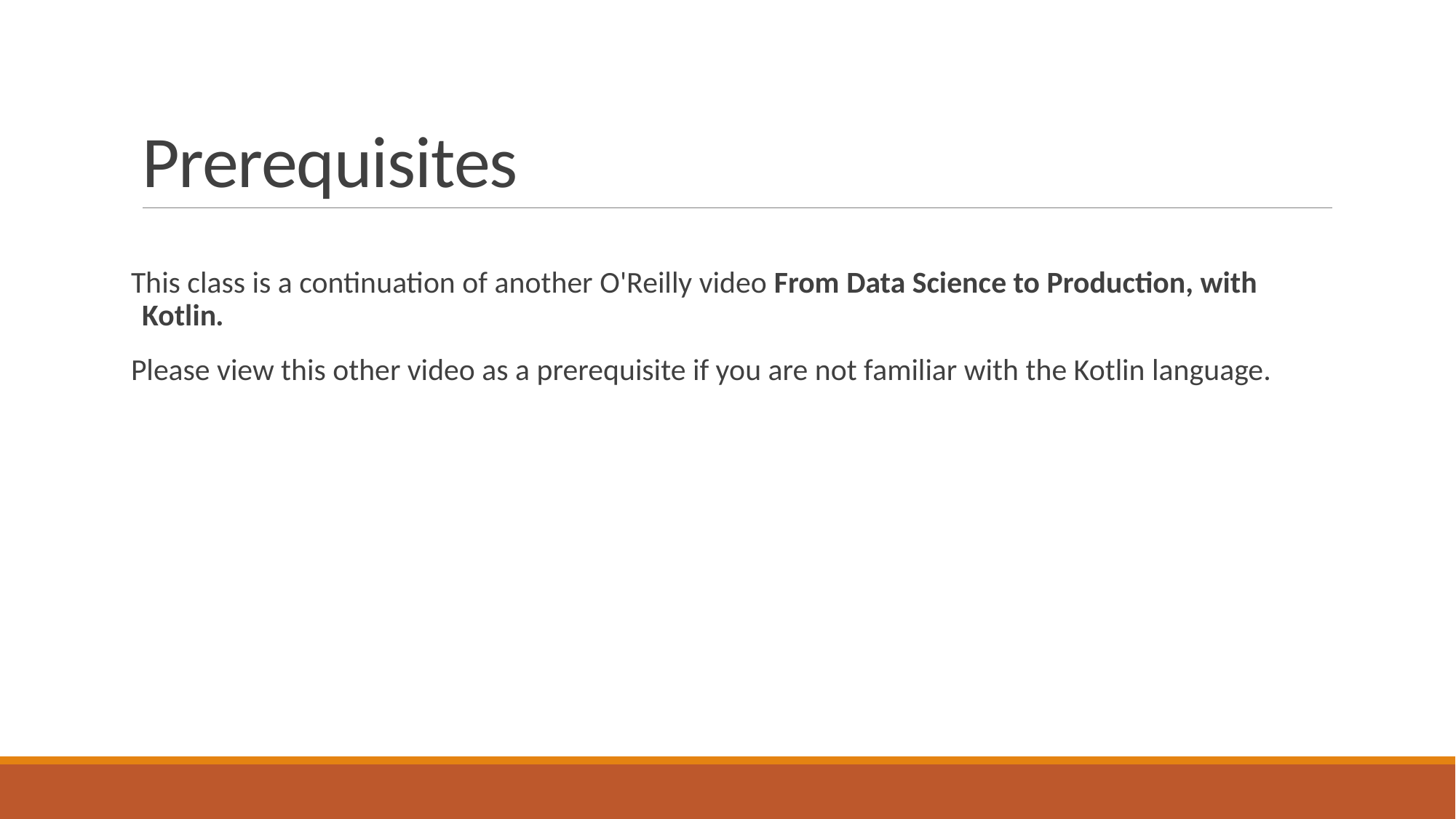

# Prerequisites
This class is a continuation of another O'Reilly video From Data Science to Production, with Kotlin.
Please view this other video as a prerequisite if you are not familiar with the Kotlin language.